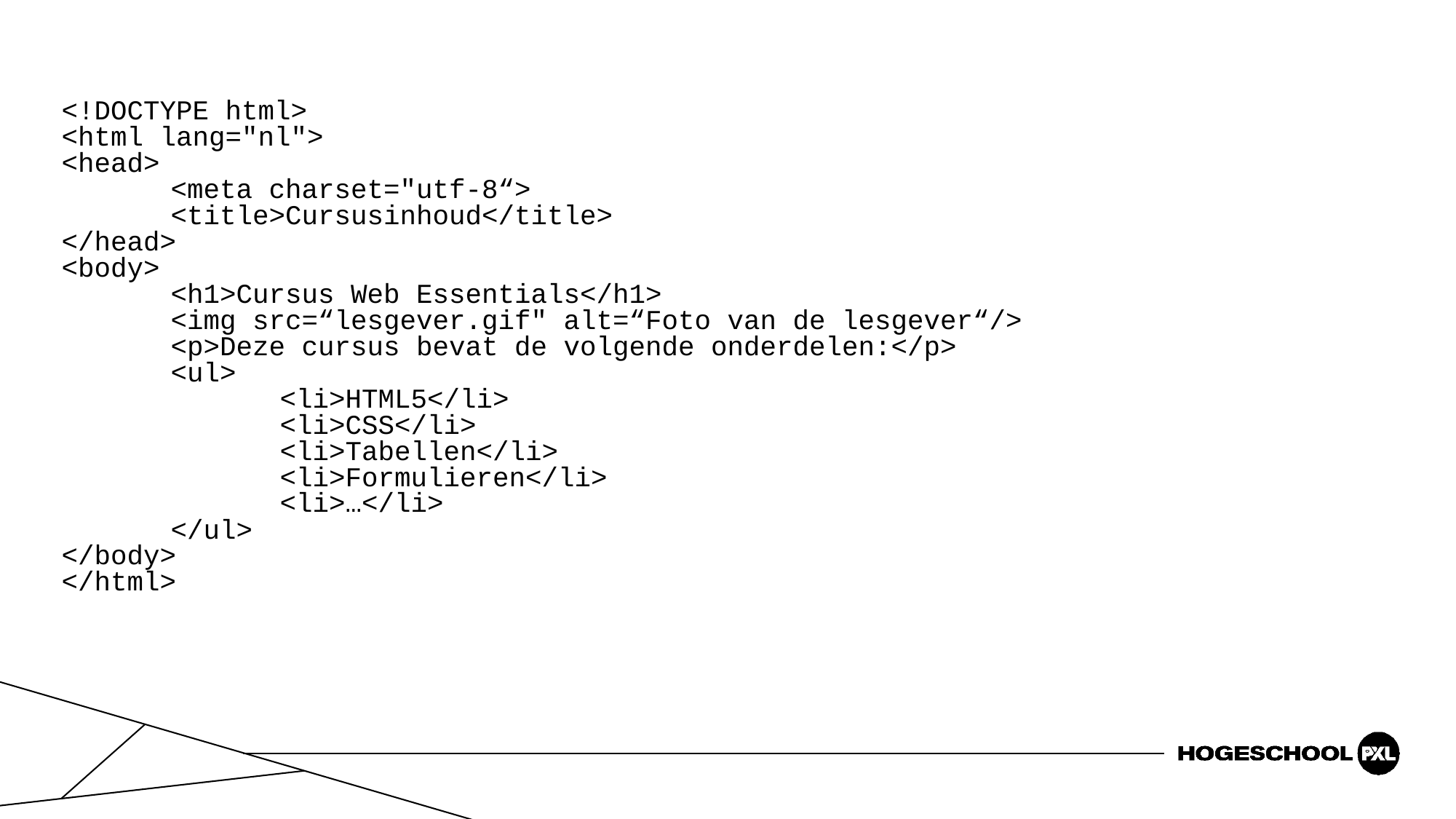

<!DOCTYPE html>
<html lang="nl">
<head>
	<meta charset="utf-8“>
	<title>Cursusinhoud</title>
</head>
<body>
	<h1>Cursus Web Essentials</h1>
	<img src=“lesgever.gif" alt=“Foto van de lesgever“/>
	<p>Deze cursus bevat de volgende onderdelen:</p>
	<ul>
		<li>HTML5</li>
		<li>CSS</li>
		<li>Tabellen</li>
		<li>Formulieren</li>
		<li>…</li>
	</ul>
</body>
</html>